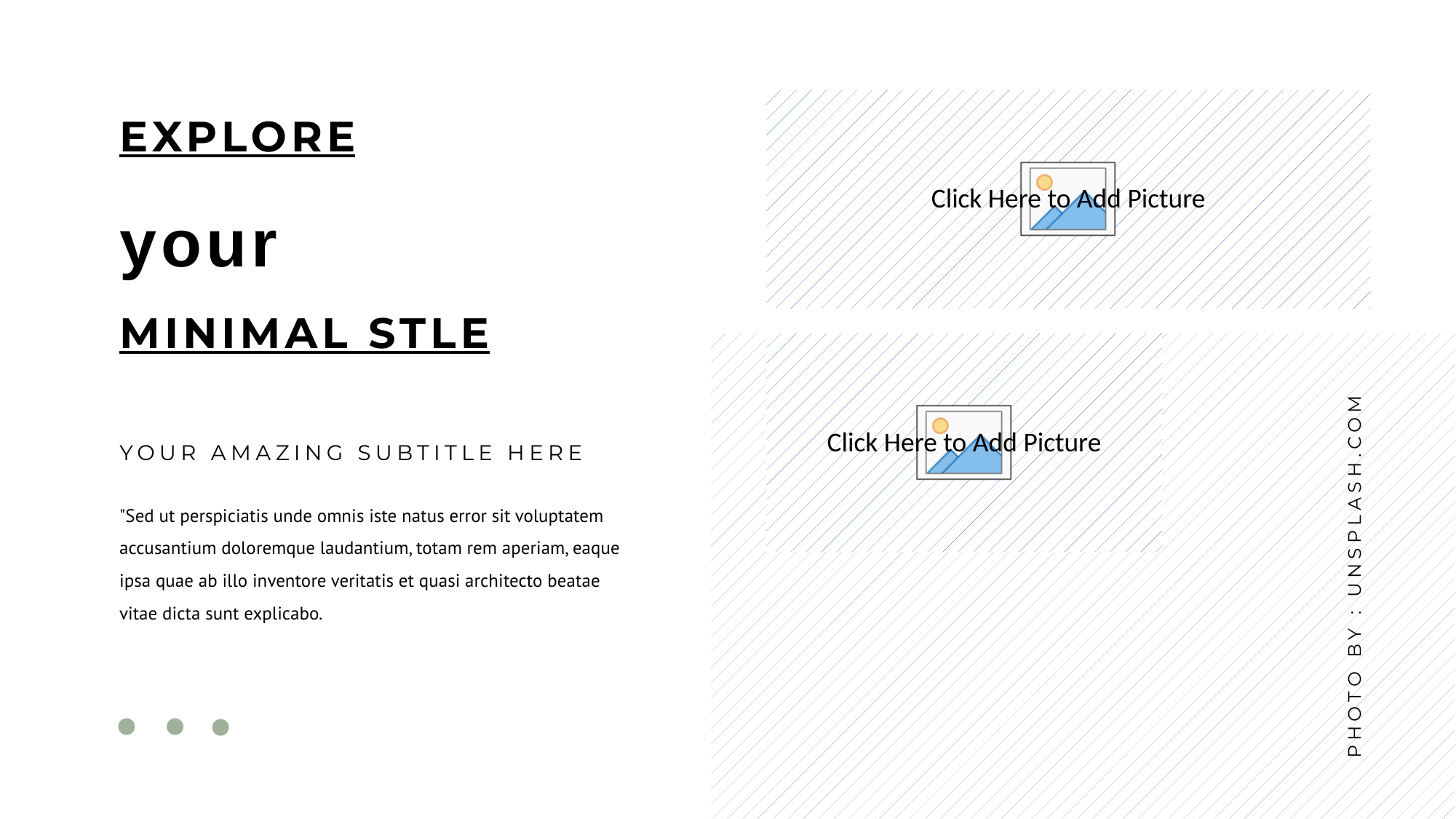

EXPLORE
your
MINIMAL STLE

YOUR AMAZING SUBTITLE HERE
"Sed ut perspiciatis unde omnis iste natus error sit voluptatem accusantium doloremque laudantium, totam rem aperiam, eaque ipsa quae ab illo inventore veritatis et quasi architecto beatae vitae dicta sunt explicabo.
PHOTO BY : UNSPLASH.COM